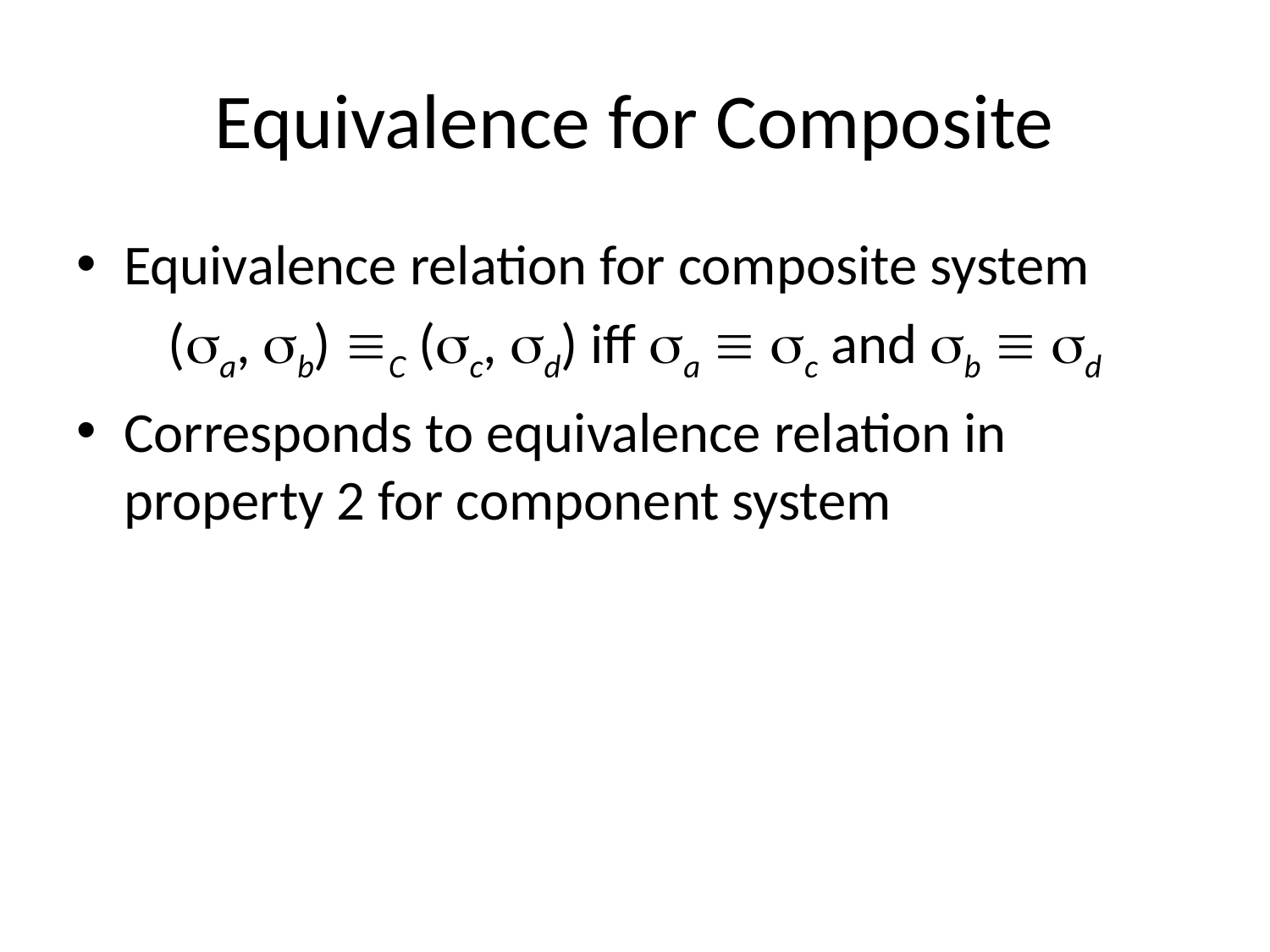

# Equivalence for Composite
Equivalence relation for composite system
(σa, σb) ≡C (σc, σd) iff σa ≡ σc and σb ≡ σd
Corresponds to equivalence relation in property 2 for component system